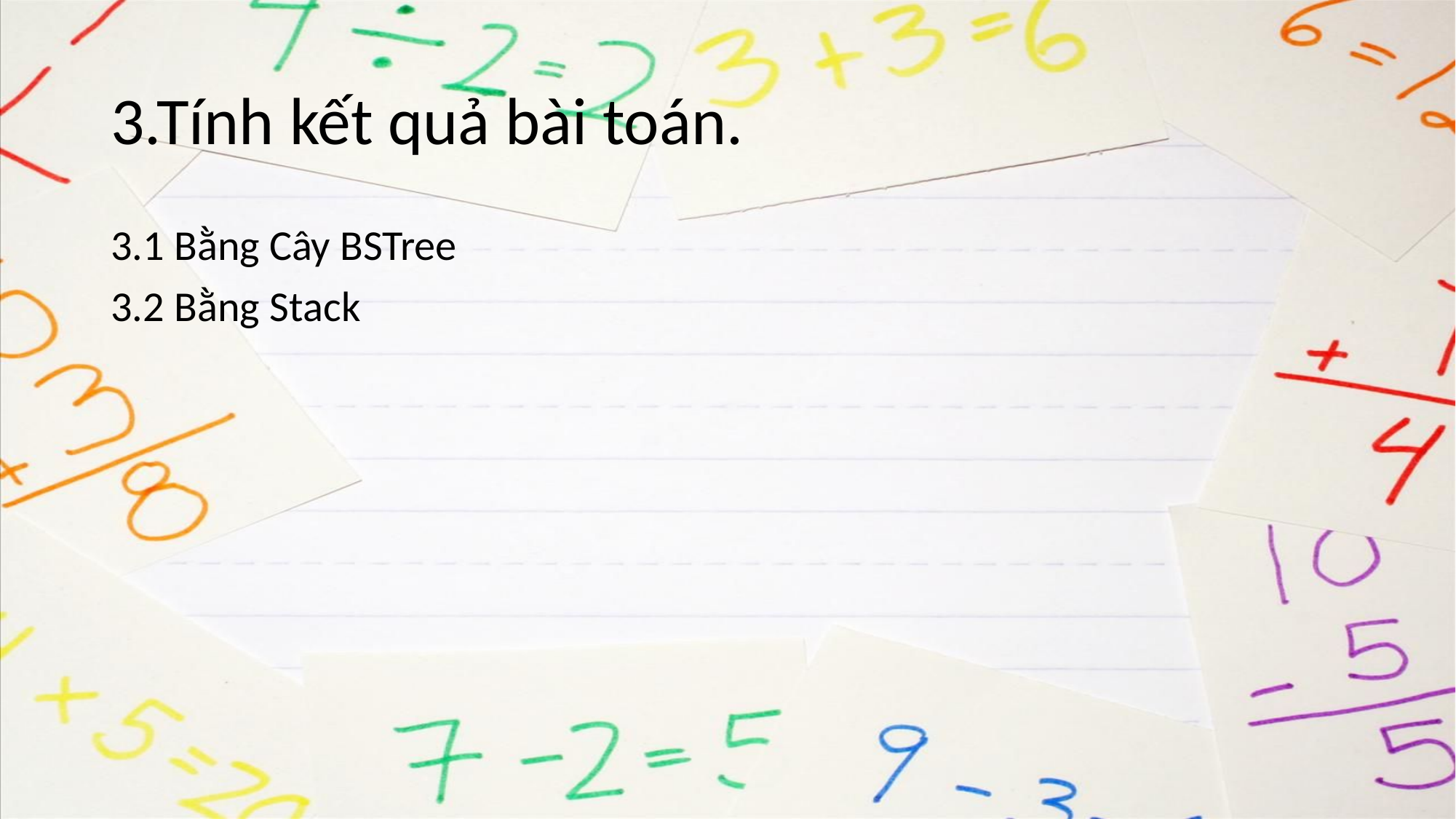

# 3.Tính kết quả bài toán.
3.1 Bằng Cây BSTree
3.2 Bằng Stack